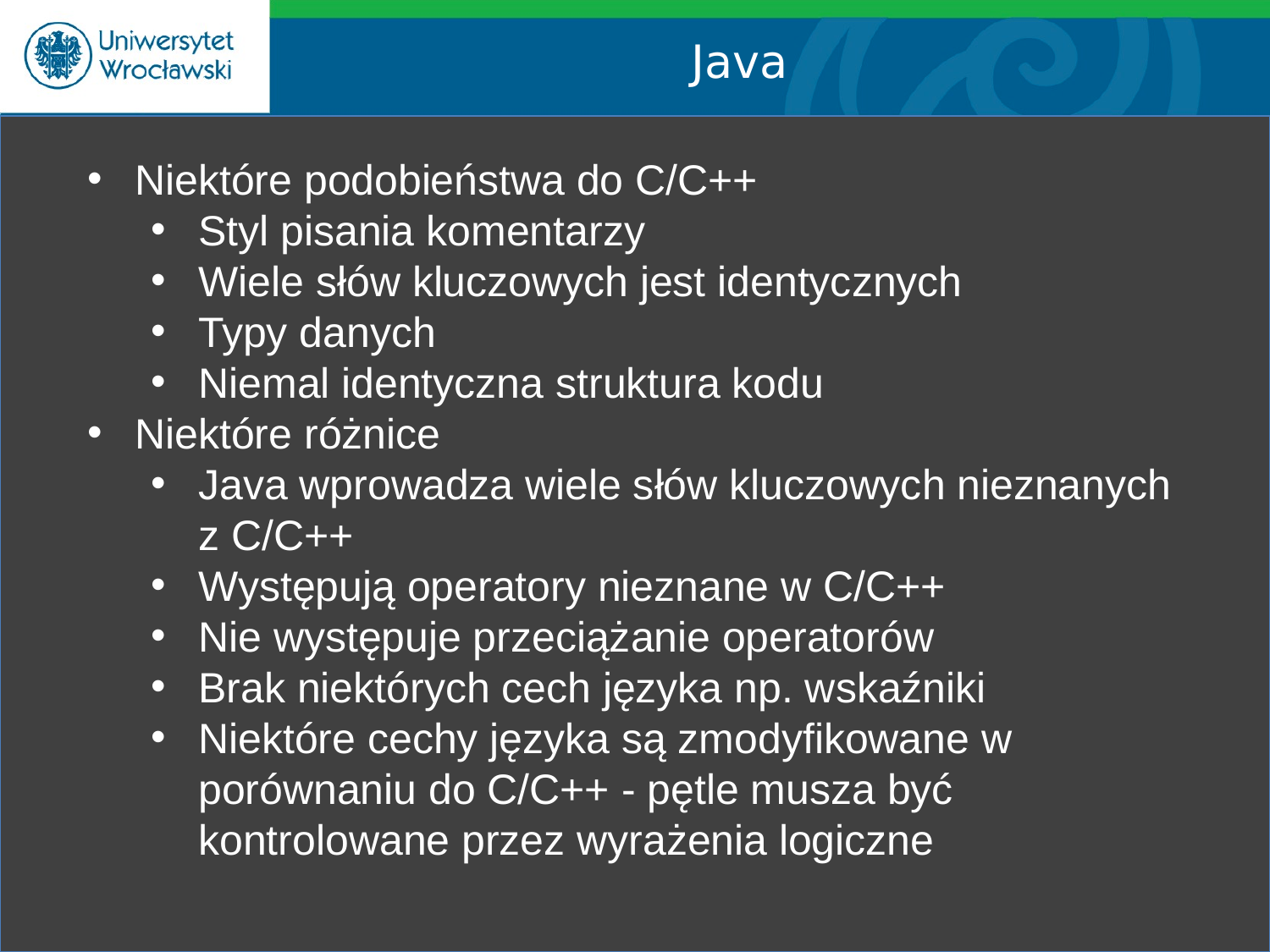

Java

Niektóre podobieństwa do C/C++
Styl pisania komentarzy
Wiele słów kluczowych jest identycznych
Typy danych
Niemal identyczna struktura kodu
Niektóre różnice
Java wprowadza wiele słów kluczowych nieznanych z C/C++
Występują operatory nieznane w C/C++
Nie występuje przeciążanie operatorów
Brak niektórych cech języka np. wskaźniki
Niektóre cechy języka są zmodyfikowane w porównaniu do C/C++ - pętle musza być kontrolowane przez wyrażenia logiczne